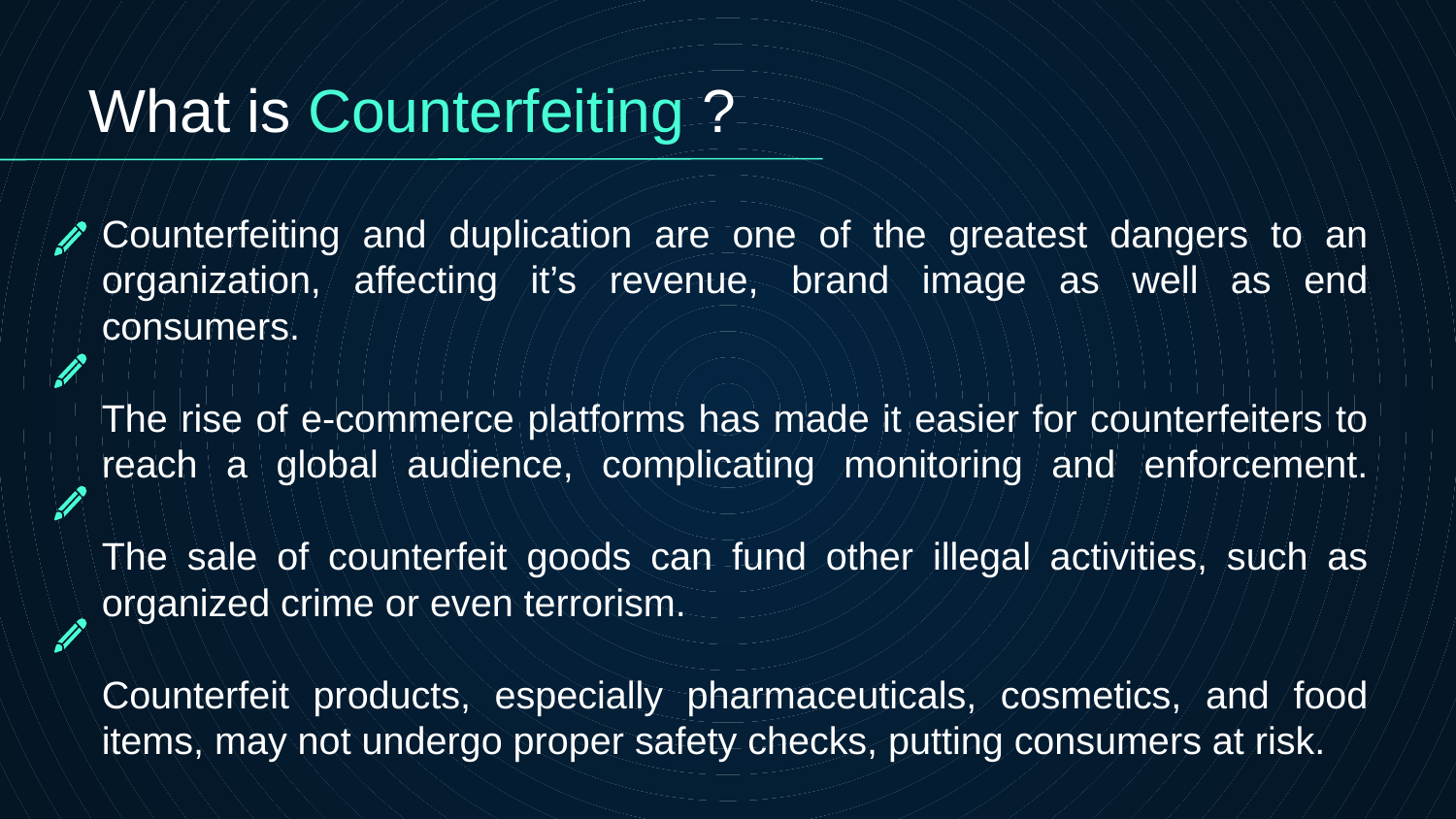

# What is Counterfeiting ?
Counterfeiting and duplication are one of the greatest dangers to an organization, affecting it’s revenue, brand image as well as end consumers.

The rise of e-commerce platforms has made it easier for counterfeiters to reach a global audience, complicating monitoring and enforcement.
The sale of counterfeit goods can fund other illegal activities, such as organized crime or even terrorism.
Counterfeit products, especially pharmaceuticals, cosmetics, and food items, may not undergo proper safety checks, putting consumers at risk.